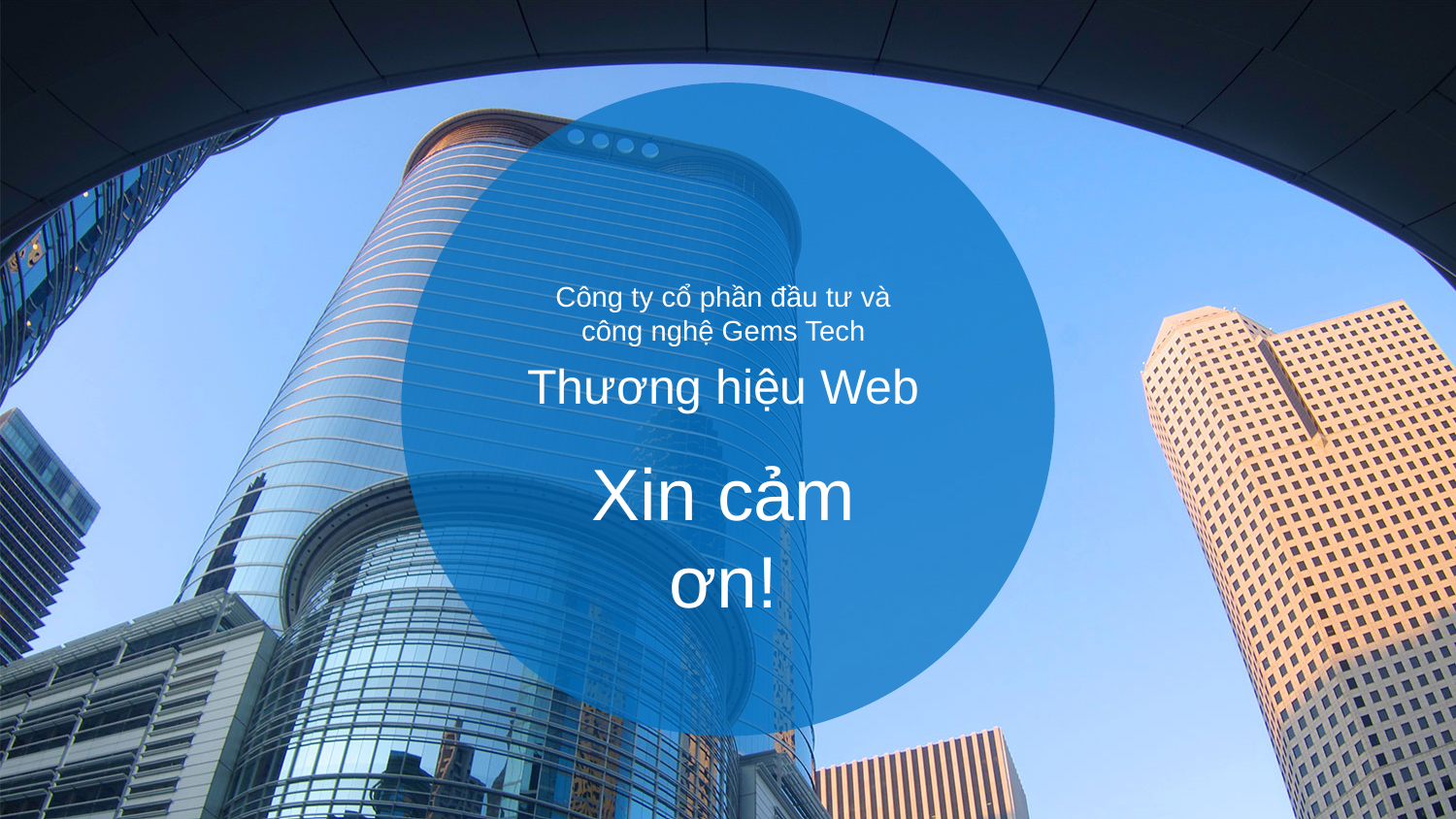

Công ty cổ phần đầu tư và công nghệ Gems Tech
Thương hiệu Web
Xin cảm ơn!